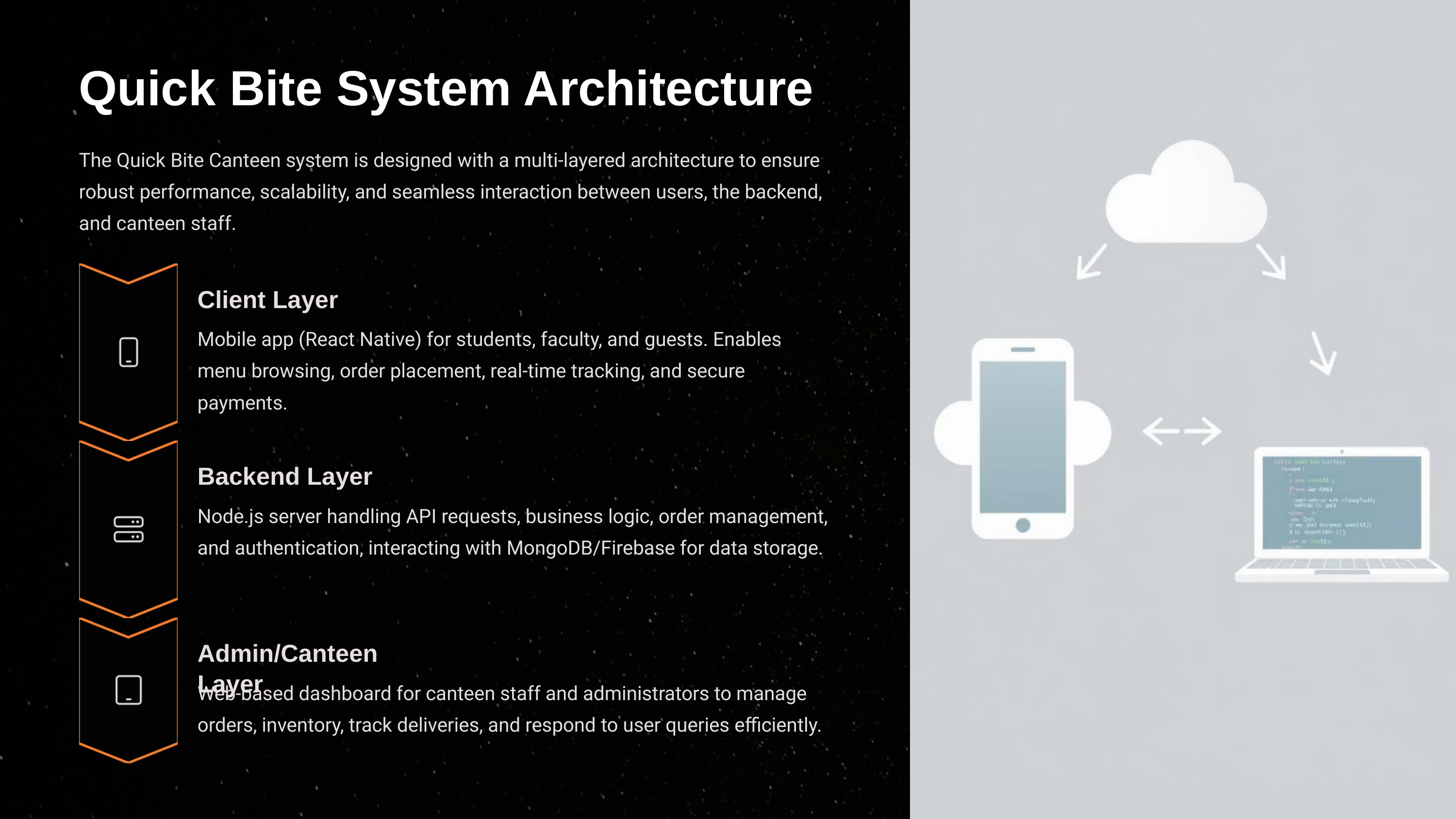

Quick Bite System Architecture
The Quick Bite Canteen system is designed with a multi-layered architecture to ensure robust performance, scalability, and seamless interaction between users, the backend, and canteen staff.

Client Layer
Mobile app (React Native) for students, faculty, and guests. Enables menu browsing, order placement, real-time tracking, and secure payments.

Backend Layer
Node.js server handling API requests, business logic, order management, and authentication, interacting with MongoDB/Firebase for data storage.

Admin/Canteen Layer
Web-based dashboard for canteen staff and administrators to manage orders, inventory, track deliveries, and respond to user queries efficiently.